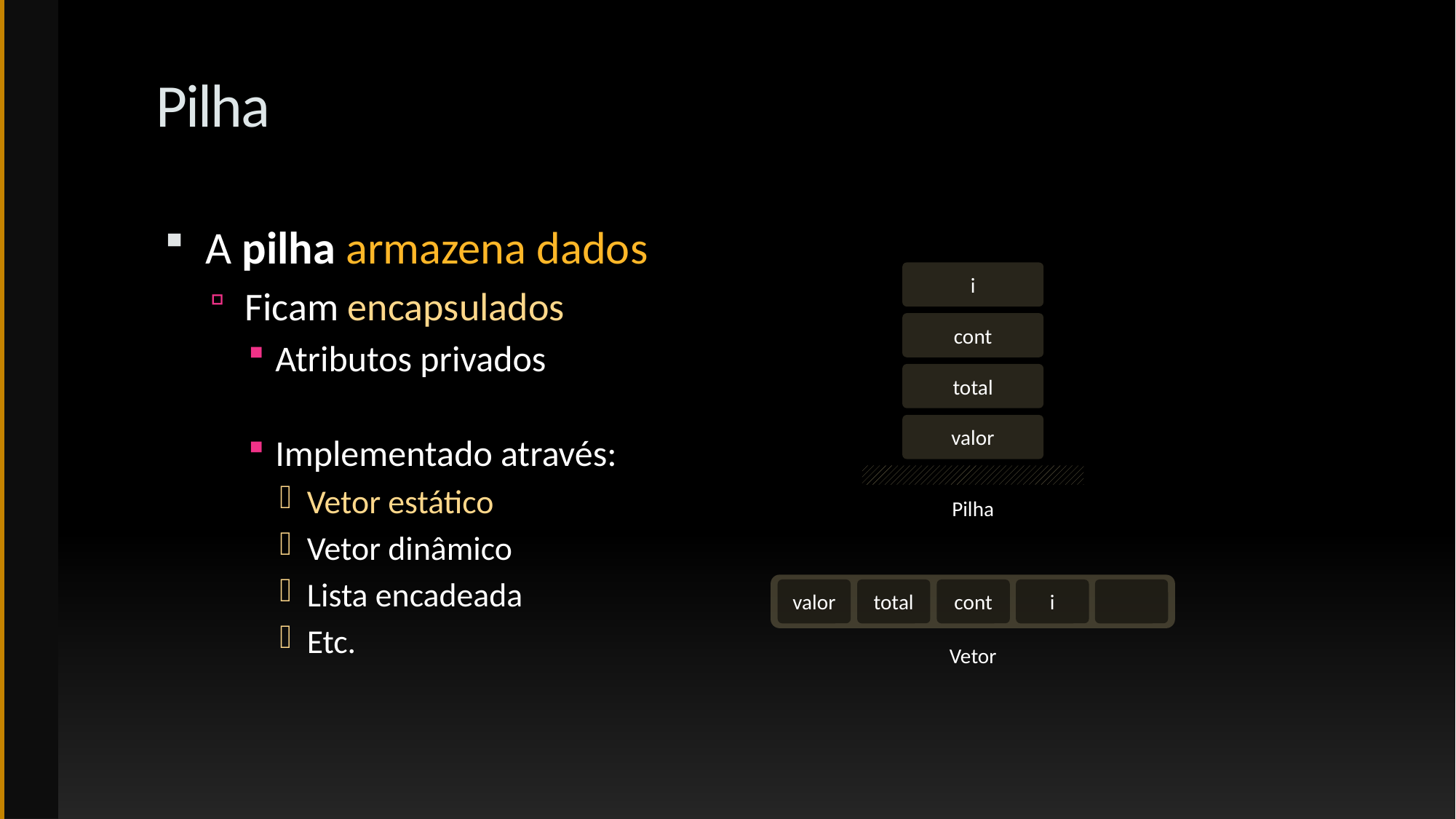

# Pilha
A pilha armazena dados
Ficam encapsulados
Atributos privados
Implementado através:
Vetor estático
Vetor dinâmico
Lista encadeada
Etc.
i
cont
total
valor

Pilha

valor
total
cont
i

Vetor